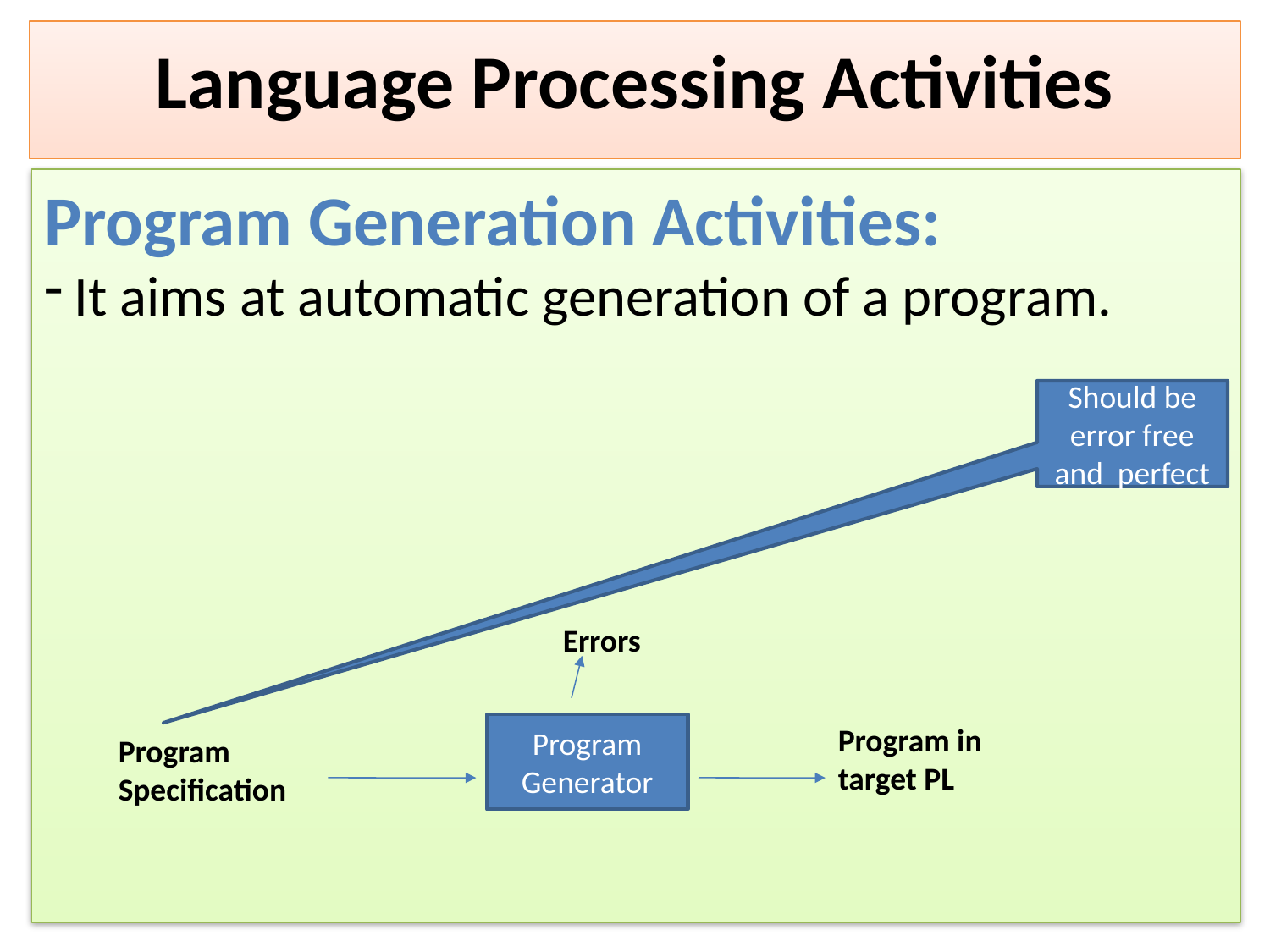

Language Processing Activities
Program Generation Activities:
It aims at automatic generation of a program.

Should be error free and  perfect
Errors

Program Generator
Program in target PL
Program Specification